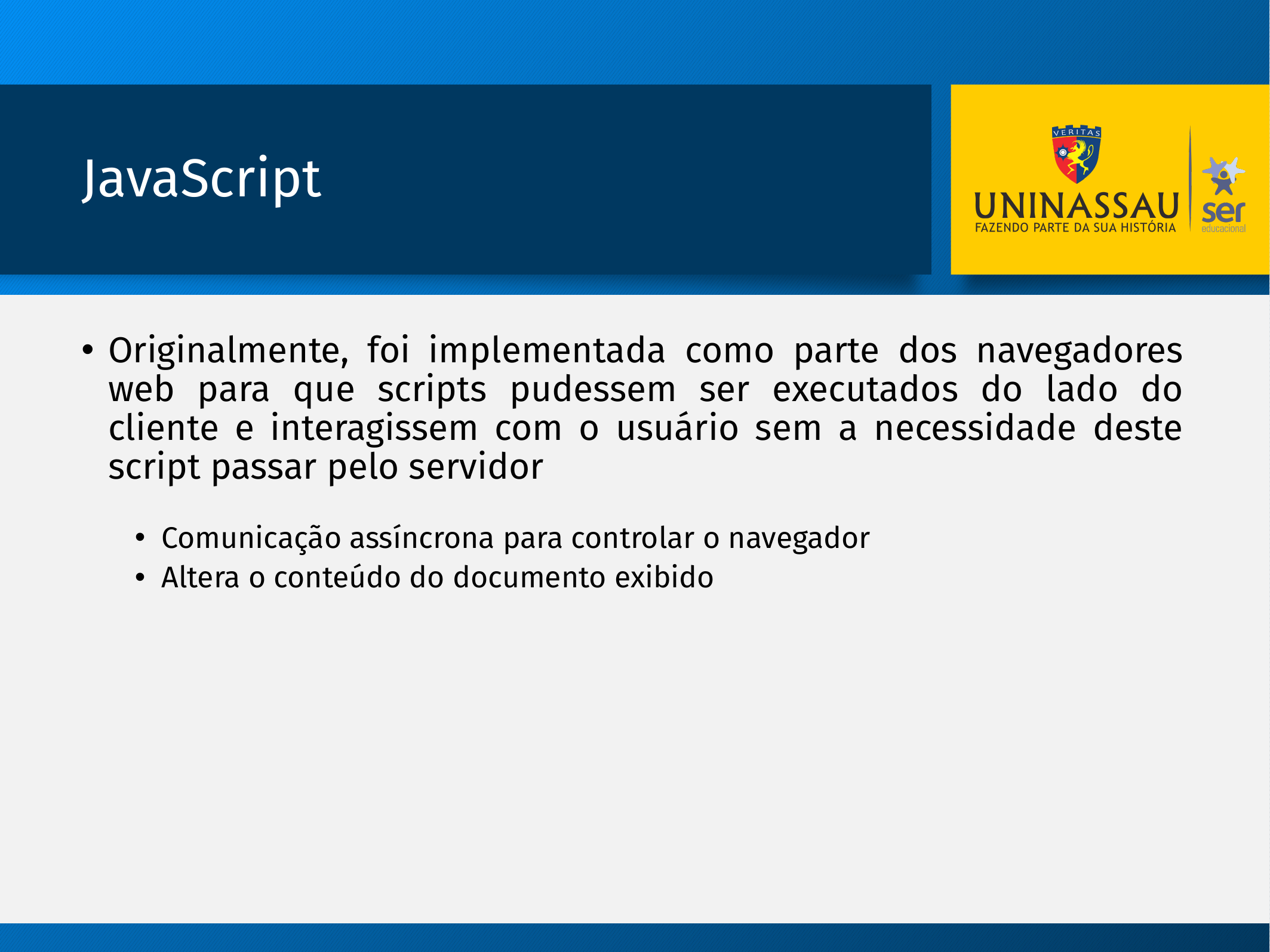

# JavaScript
Originalmente, foi implementada como parte dos navegadores web para que scripts pudessem ser executados do lado do cliente e interagissem com o usuário sem a necessidade deste script passar pelo servidor

Comunicação assíncrona para controlar o navegador
Altera o conteúdo do documento exibido